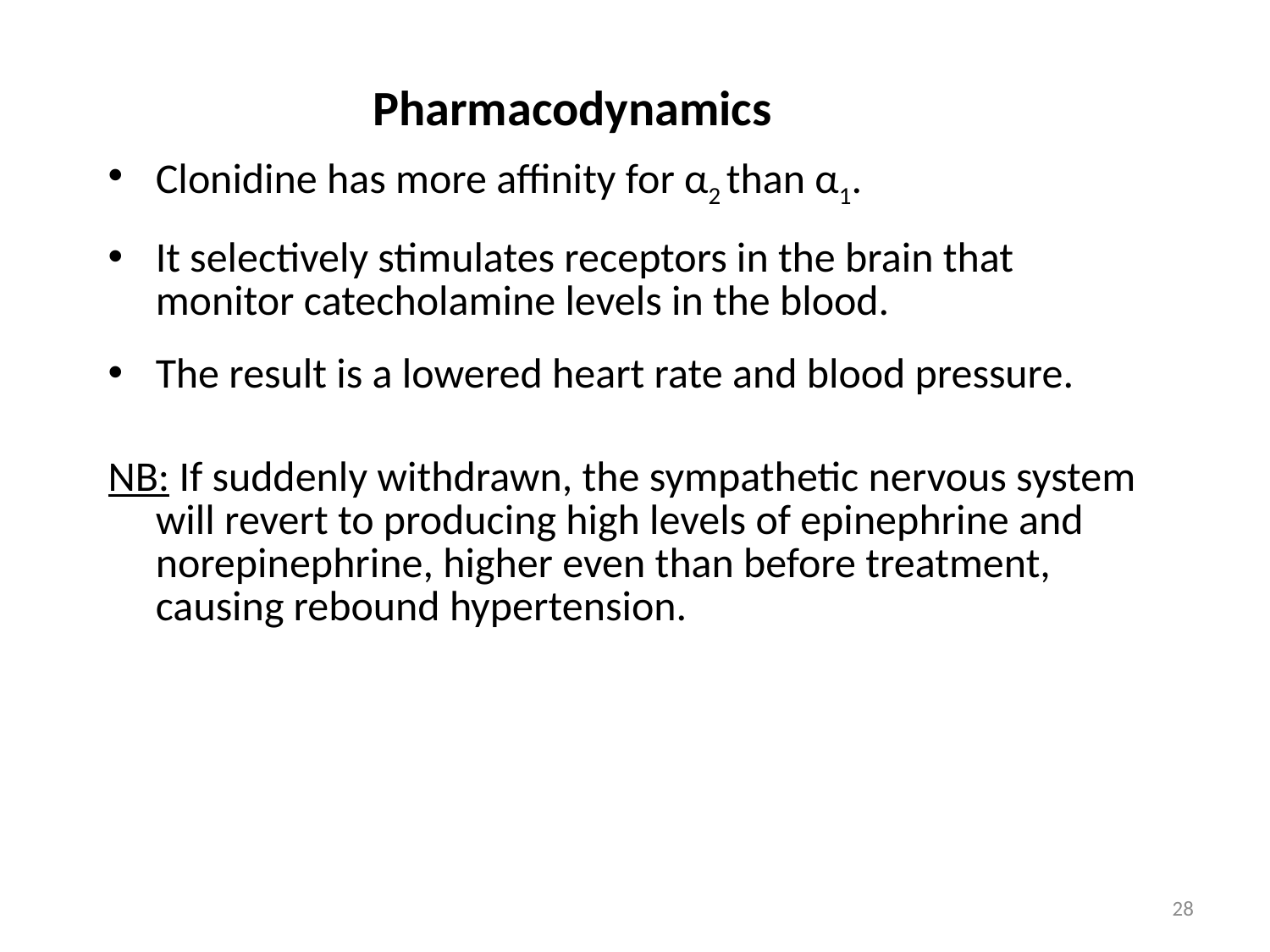

# Pharmacodynamics
Clonidine has more affinity for α2 than α1.

It selectively stimulates receptors in the brain that monitor catecholamine levels in the blood.

The result is a lowered heart rate and blood pressure.

NB: If suddenly withdrawn, the sympathetic nervous system will revert to producing high levels of epinephrine and norepinephrine, higher even than before treatment, causing rebound hypertension.
28